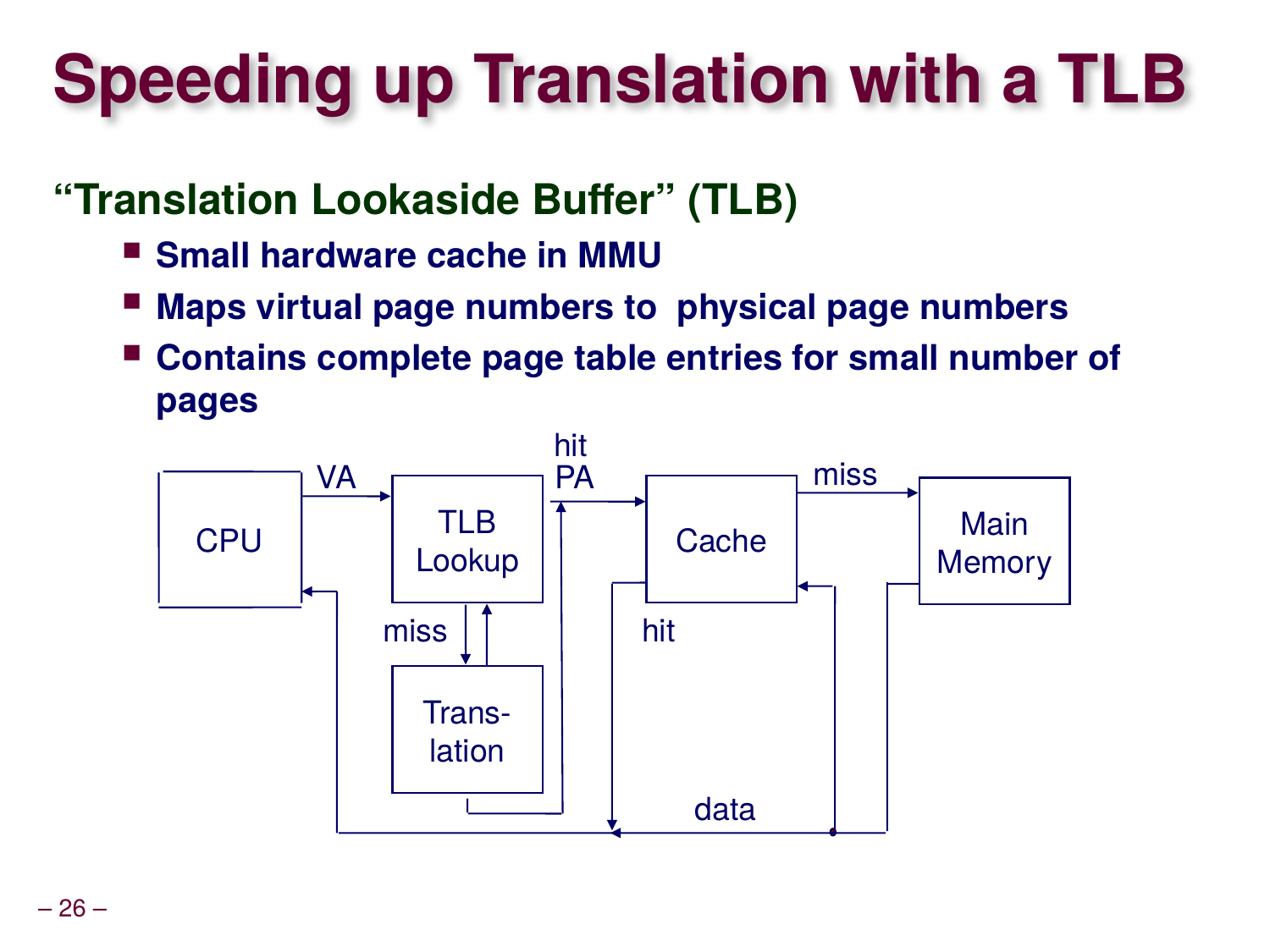

# Speeding up Translation with a TLB
“Translation Lookaside Buffer” (TLB)
Small hardware cache in MMU
Maps virtual page numbers to  physical page numbers
Contains complete page table entries for small number of pages

hit
miss
VA
PA

TLB
Lookup
Cache
Main
Memory

CPU

miss
hit
Trans-
lation
data